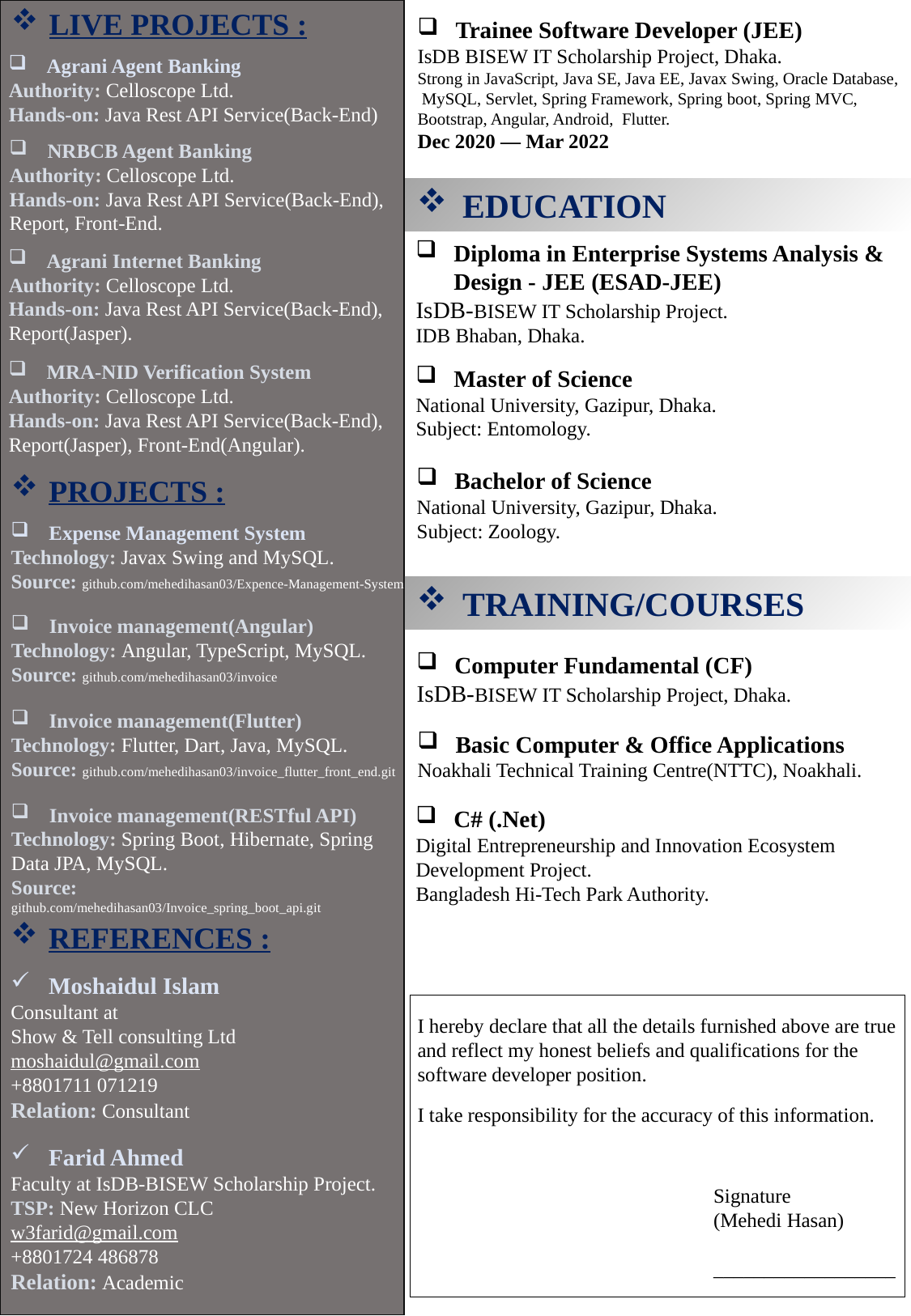

LIVE PROJECTS :

Trainee Software Developer (JEE)
IsDB BISEW IT Scholarship Project, Dhaka.
Strong in JavaScript, Java SE, Java EE, Javax Swing, Oracle Database,  MySQL, Servlet, Spring Framework, Spring boot, Spring MVC, Bootstrap, Angular, Android,  Flutter.
Dec 2020 — Mar 2022
Agrani Agent Banking
Authority: Celloscope Ltd.
Hands-on: Java Rest API Service(Back-End)
NRBCB Agent Banking
Authority: Celloscope Ltd.
Hands-on: Java Rest API Service(Back-End), Report, Front-End.
EDUCATION
Diploma in Enterprise Systems Analysis & Design - JEE (ESAD-JEE)
IsDB-BISEW IT Scholarship Project.
IDB Bhaban, Dhaka.
Agrani Internet Banking
Authority: Celloscope Ltd.
Hands-on: Java Rest API Service(Back-End), Report(Jasper).
MRA-NID Verification System
Authority: Celloscope Ltd.
Hands-on: Java Rest API Service(Back-End), Report(Jasper), Front-End(Angular).
Master of Science
National University, Gazipur, Dhaka.
Subject: Entomology.
Bachelor of Science
National University, Gazipur, Dhaka.
Subject: Zoology.
PROJECTS :
Expense Management System
Technology: Javax Swing and MySQL.
Source: github.com/mehedihasan03/Expence-Management-System
TRAINING/COURSES
Invoice management(Angular)
Technology: Angular, TypeScript, MySQL.
Source: github.com/mehedihasan03/invoice
Computer Fundamental (CF)
IsDB-BISEW IT Scholarship Project, Dhaka.
Invoice management(Flutter)
Technology: Flutter, Dart, Java, MySQL.
Source: github.com/mehedihasan03/invoice_flutter_front_end.git
Basic Computer & Office Applications
Noakhali Technical Training Centre(NTTC), Noakhali.
Invoice management(RESTful API)
Technology: Spring Boot, Hibernate, Spring Data JPA, MySQL.
Source: github.com/mehedihasan03/Invoice_spring_boot_api.git
C# (.Net)
Digital Entrepreneurship and Innovation Ecosystem Development Project.
Bangladesh Hi-Tech Park Authority.
REFERENCES :
Moshaidul Islam
Consultant at
Show & Tell consulting Ltd
moshaidul@gmail.com
+8801711 071219
Relation: Consultant

Farid Ahmed
Faculty at IsDB-BISEW Scholarship Project.
TSP: New Horizon CLC
w3farid@gmail.com
+8801724 486878
Relation: Academic

I hereby declare that all the details furnished above are true and reflect my honest beliefs and qualifications for the software developer position.

I take responsibility for the accuracy of this information.
Signature
(Mehedi Hasan)

__________________